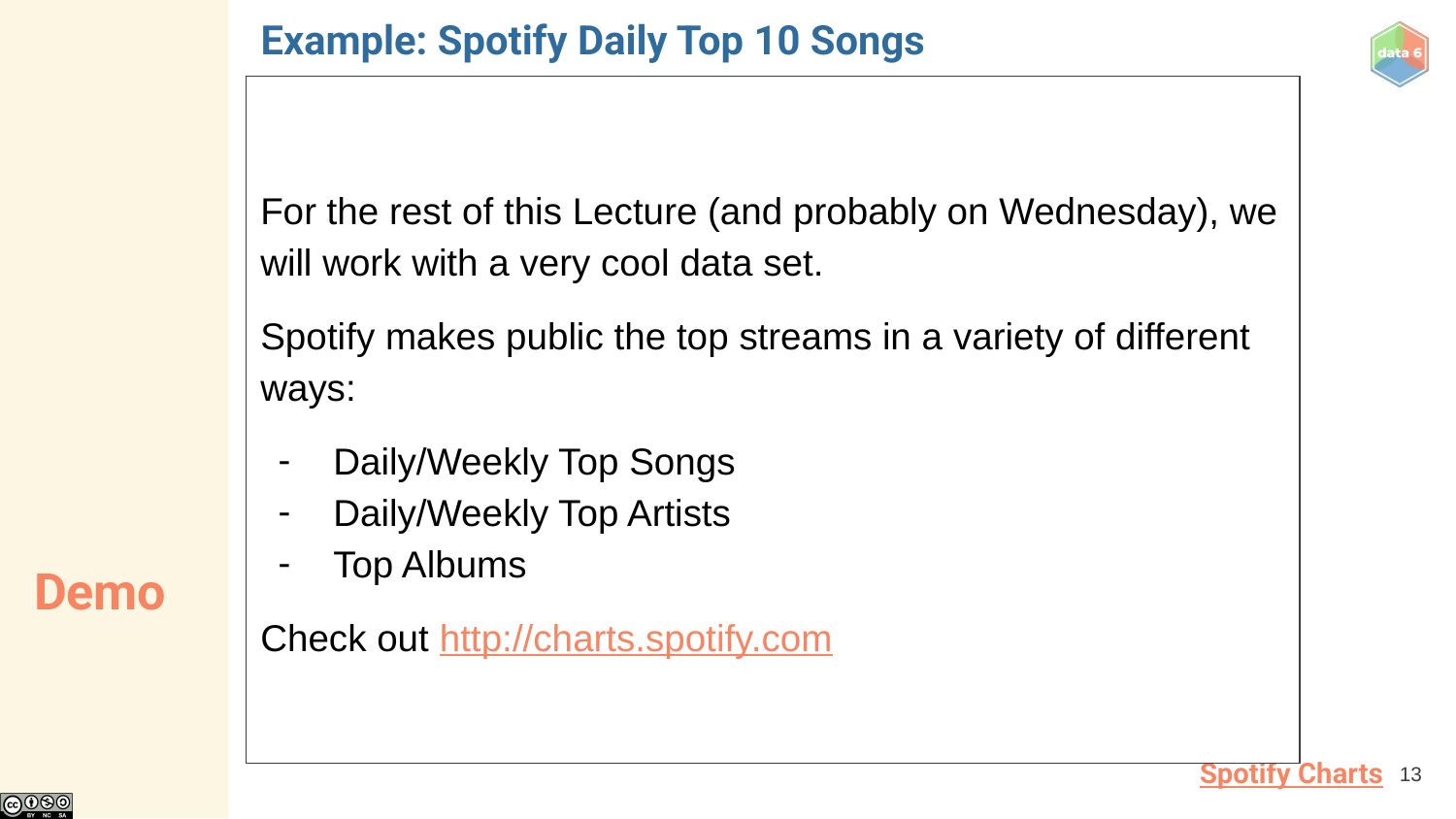

# Example: Spotify Daily Top 10 Songs
For the rest of this Lecture (and probably on Wednesday), we will work with a very cool data set.
Spotify makes public the top streams in a variety of different ways:
Daily/Weekly Top Songs
Daily/Weekly Top Artists
Top Albums
Check out http://charts.spotify.com
Spotify Charts
13